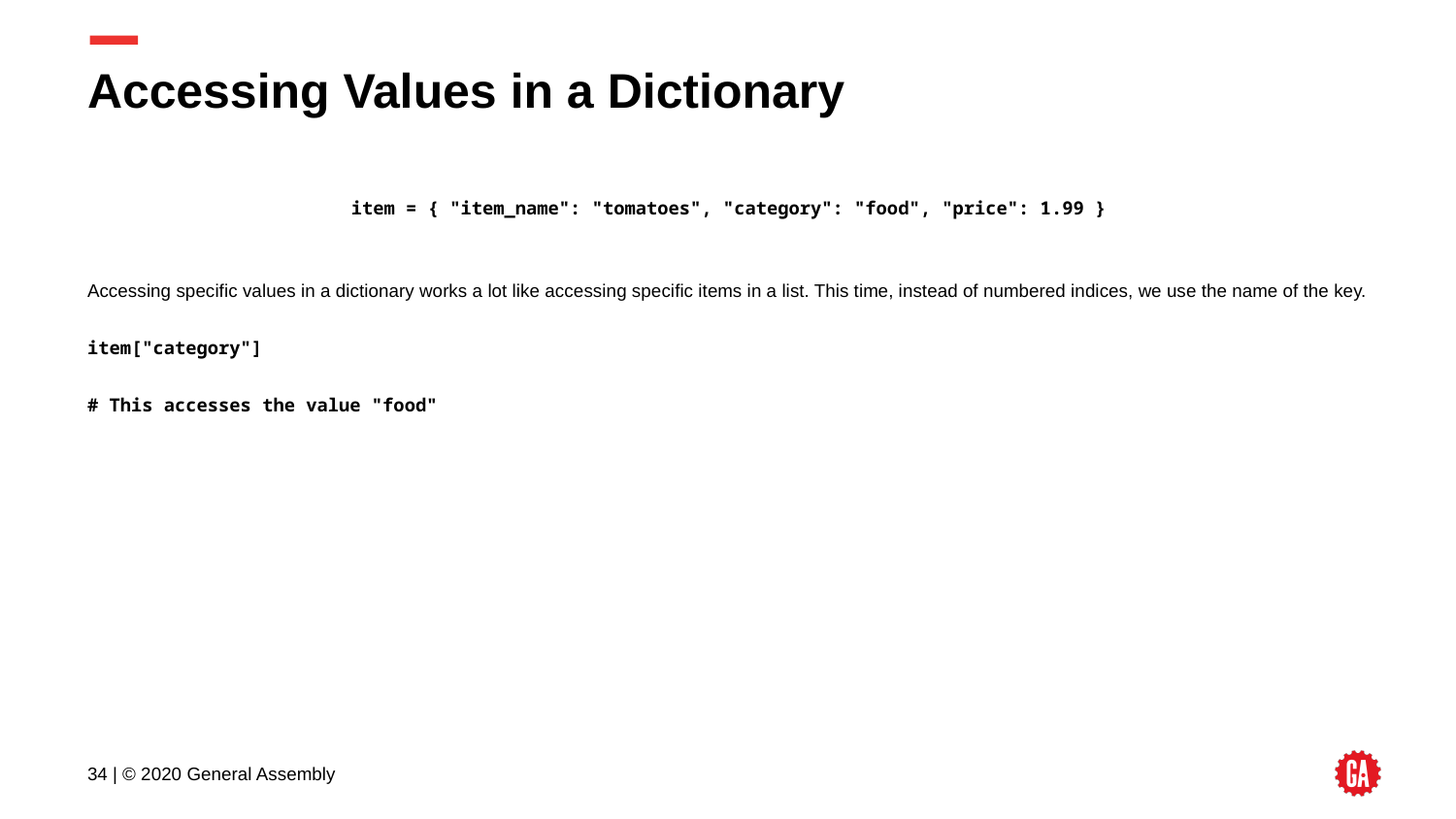

# Accessing Values in a Dictionary
item = { "item_name": "tomatoes", "category": "food", "price": 1.99 }

Accessing specific values in a dictionary works a lot like accessing specific items in a list. This time, instead of numbered indices, we use the name of the key.
item["category"]
# This accesses the value "food"

34 | © 2020 General Assembly